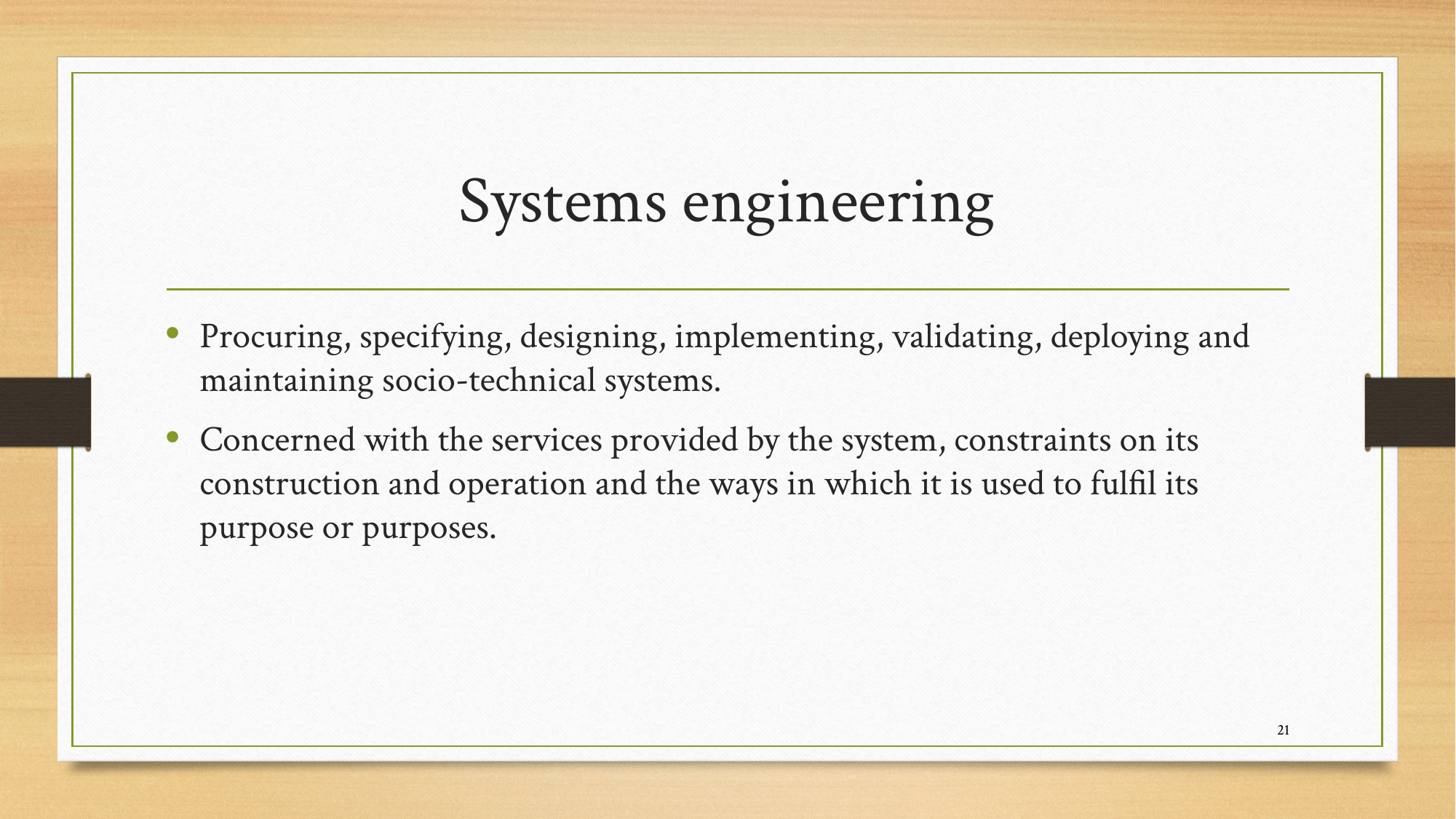

# Systems engineering
Procuring, specifying, designing, implementing, validating, deploying and maintaining socio-technical systems.
Concerned with the services provided by the system, constraints on its construction and operation and the ways in which it is used to fulfil its purpose or purposes.

21